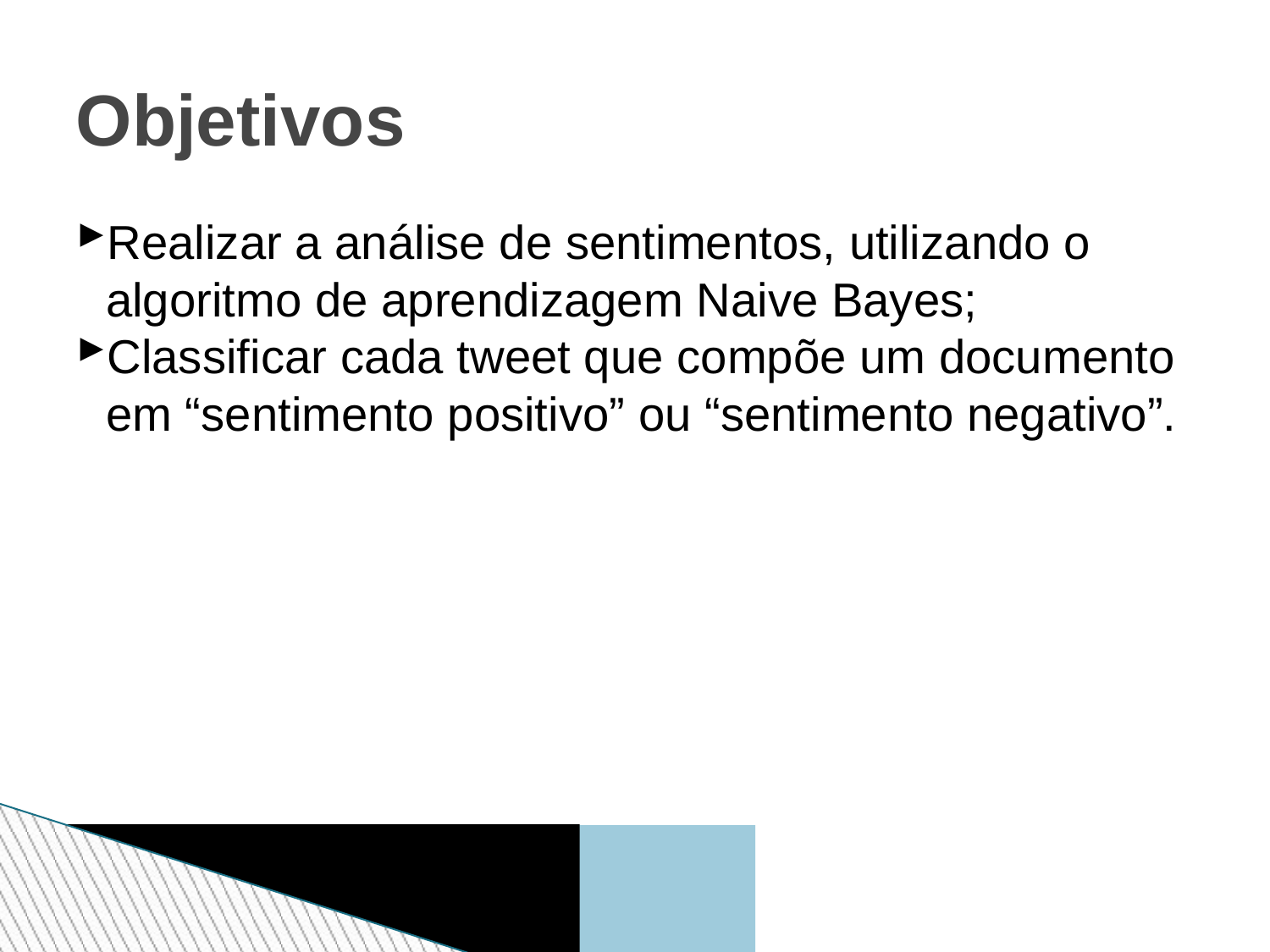

Objetivos
Realizar a análise de sentimentos, utilizando o algoritmo de aprendizagem Naive Bayes;
Classificar cada tweet que compõe um documento em “sentimento positivo” ou “sentimento negativo”.